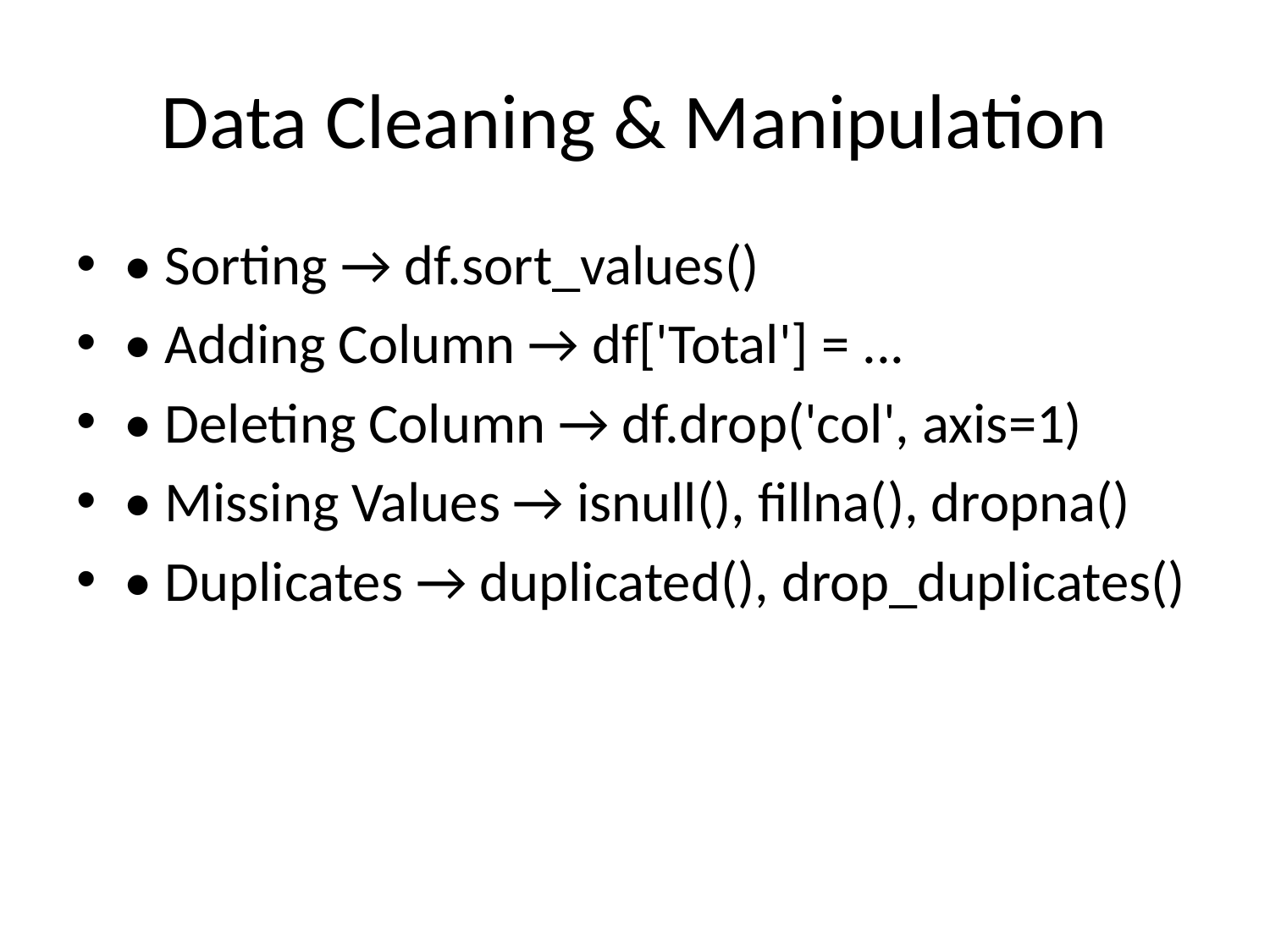

# Data Cleaning & Manipulation
• Sorting → df.sort_values()
• Adding Column → df['Total'] = ...
• Deleting Column → df.drop('col', axis=1)
• Missing Values → isnull(), fillna(), dropna()
• Duplicates → duplicated(), drop_duplicates()